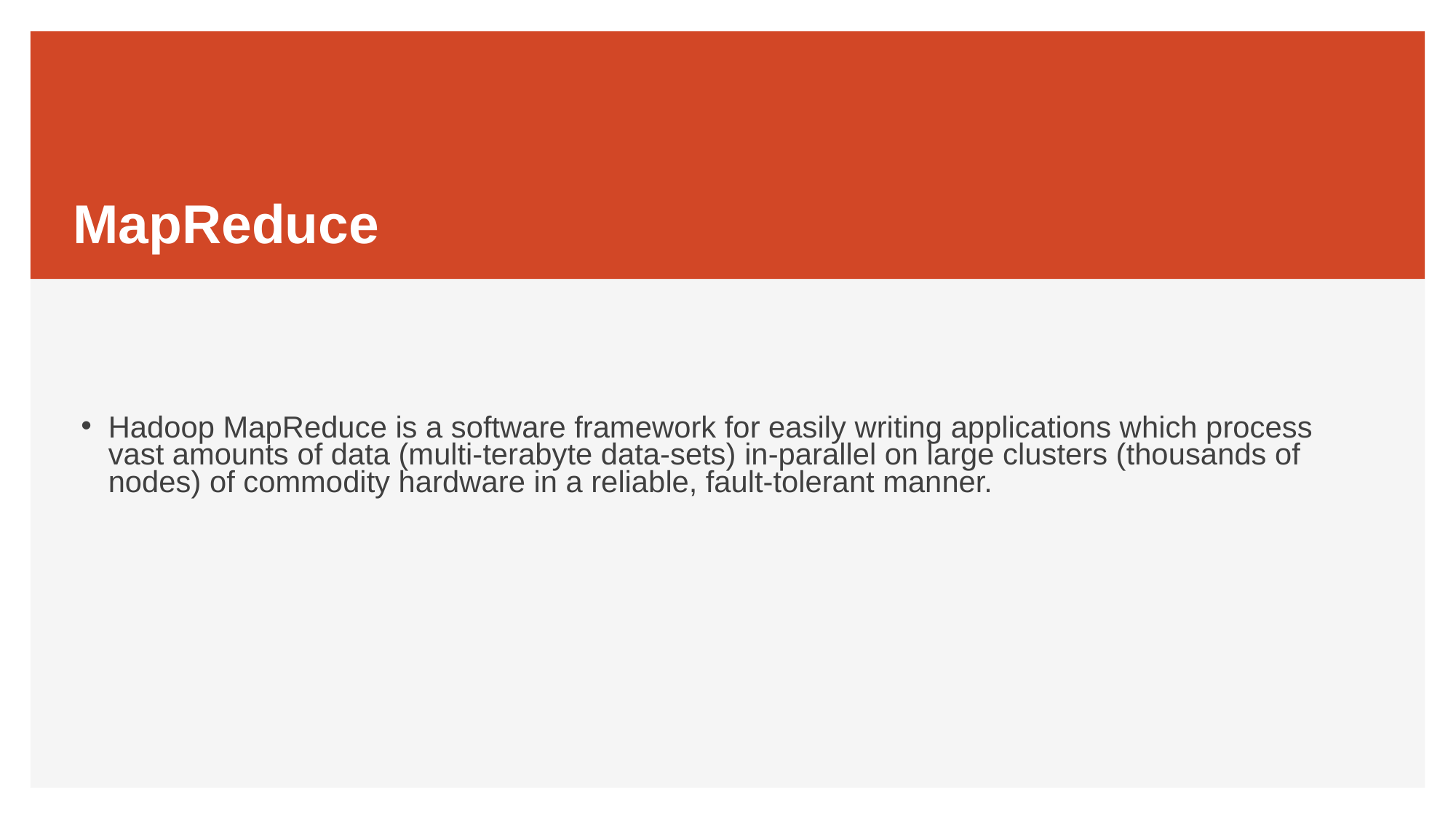

# MapReduce
Hadoop MapReduce is a software framework for easily writing applications which process vast amounts of data (multi-terabyte data-sets) in-parallel on large clusters (thousands of nodes) of commodity hardware in a reliable, fault-tolerant manner.